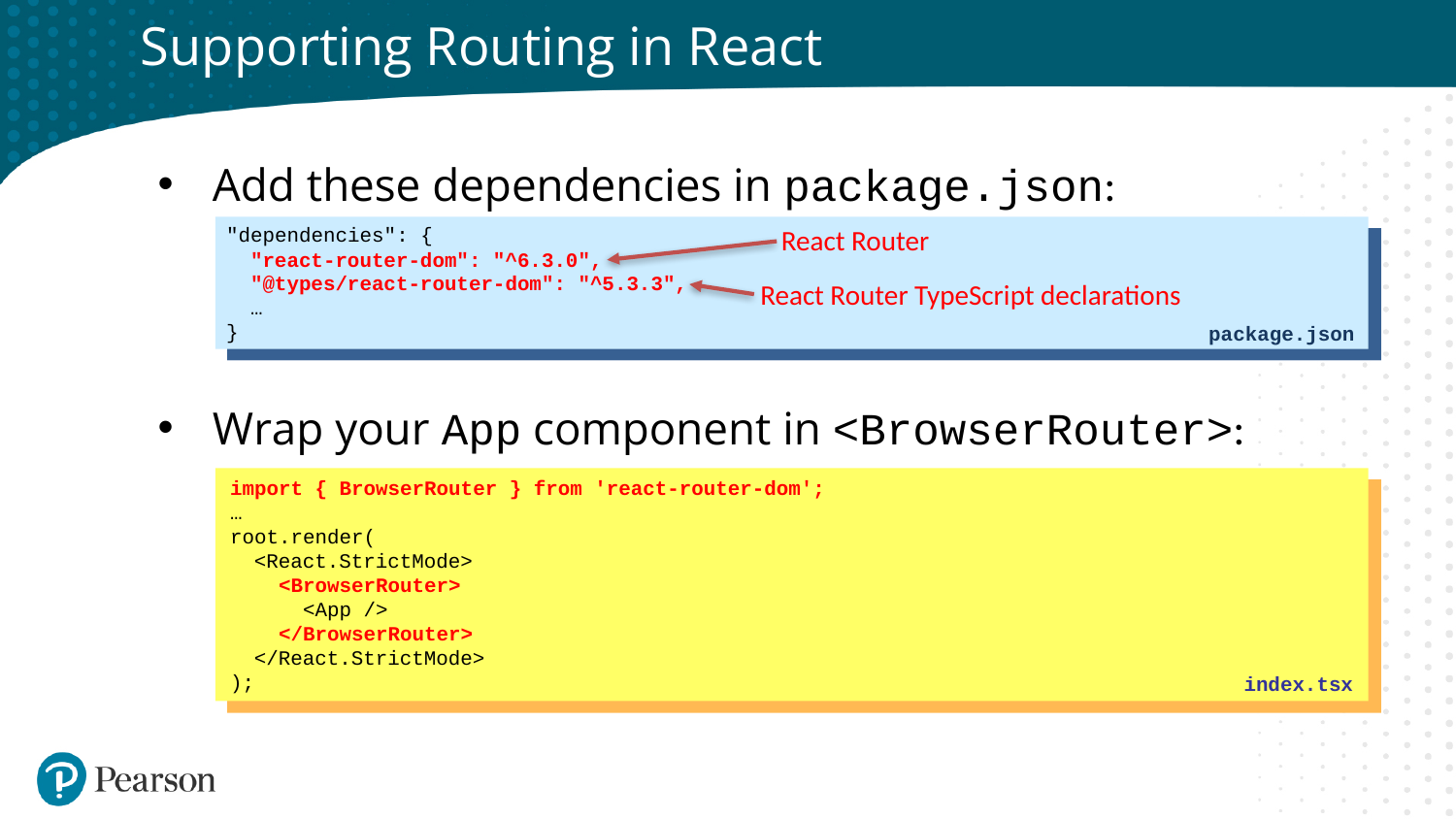

# Supporting Routing in React
Add these dependencies in package.json:

Wrap your App component in <BrowserRouter>:

React Router
"dependencies": {
  "react-router-dom": "^6.3.0",
  "@types/react-router-dom": "^5.3.3",
  …
}
React Router TypeScript declarations
package.json
import { BrowserRouter } from 'react-router-dom';
…
root.render(
  <React.StrictMode>
    <BrowserRouter>
      <App />
    </BrowserRouter>
  </React.StrictMode>
);
index.tsx